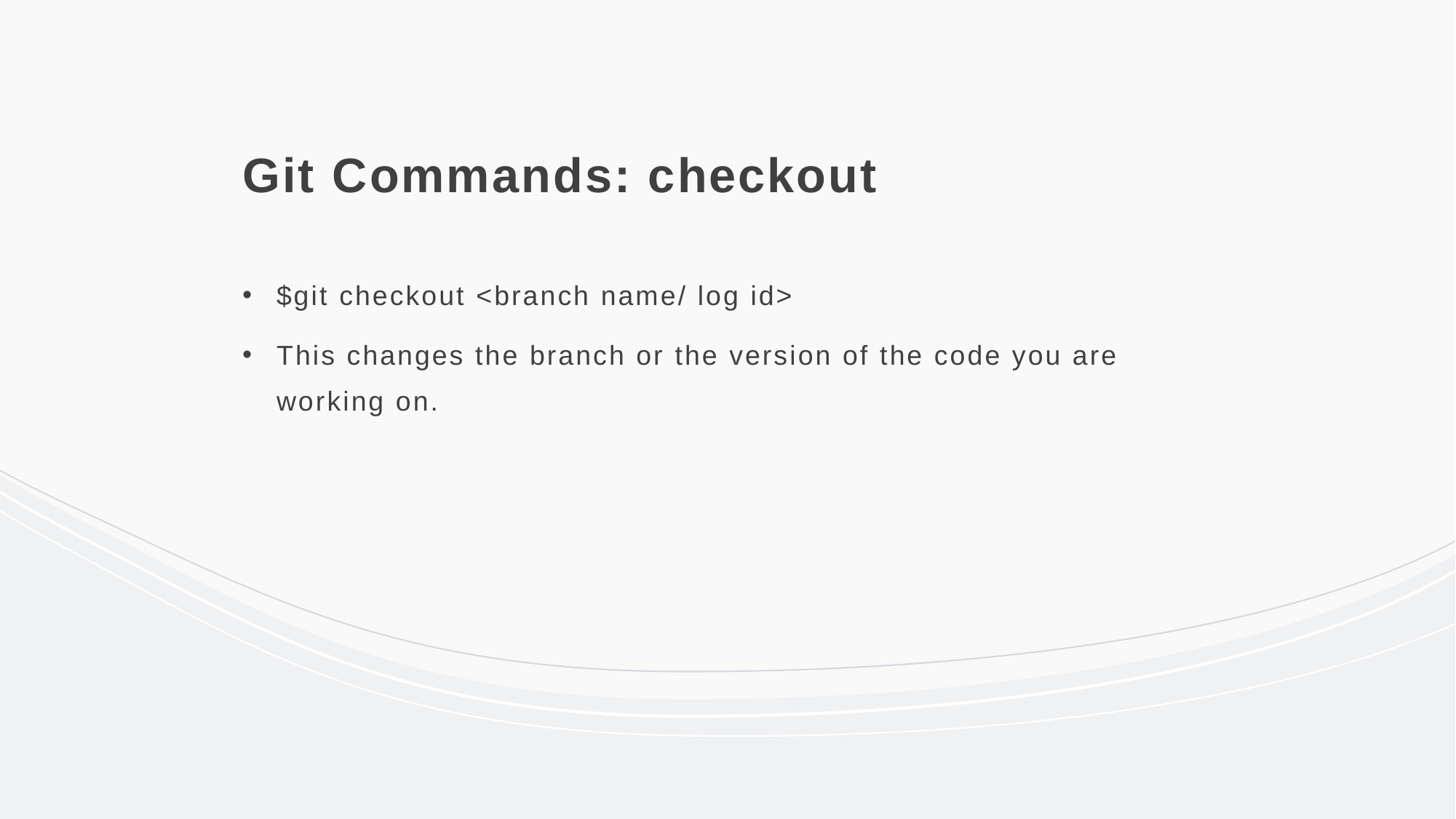

# Git Commands: checkout
$git checkout <branch name/ log id>
This changes the branch or the version of the code you are working on.